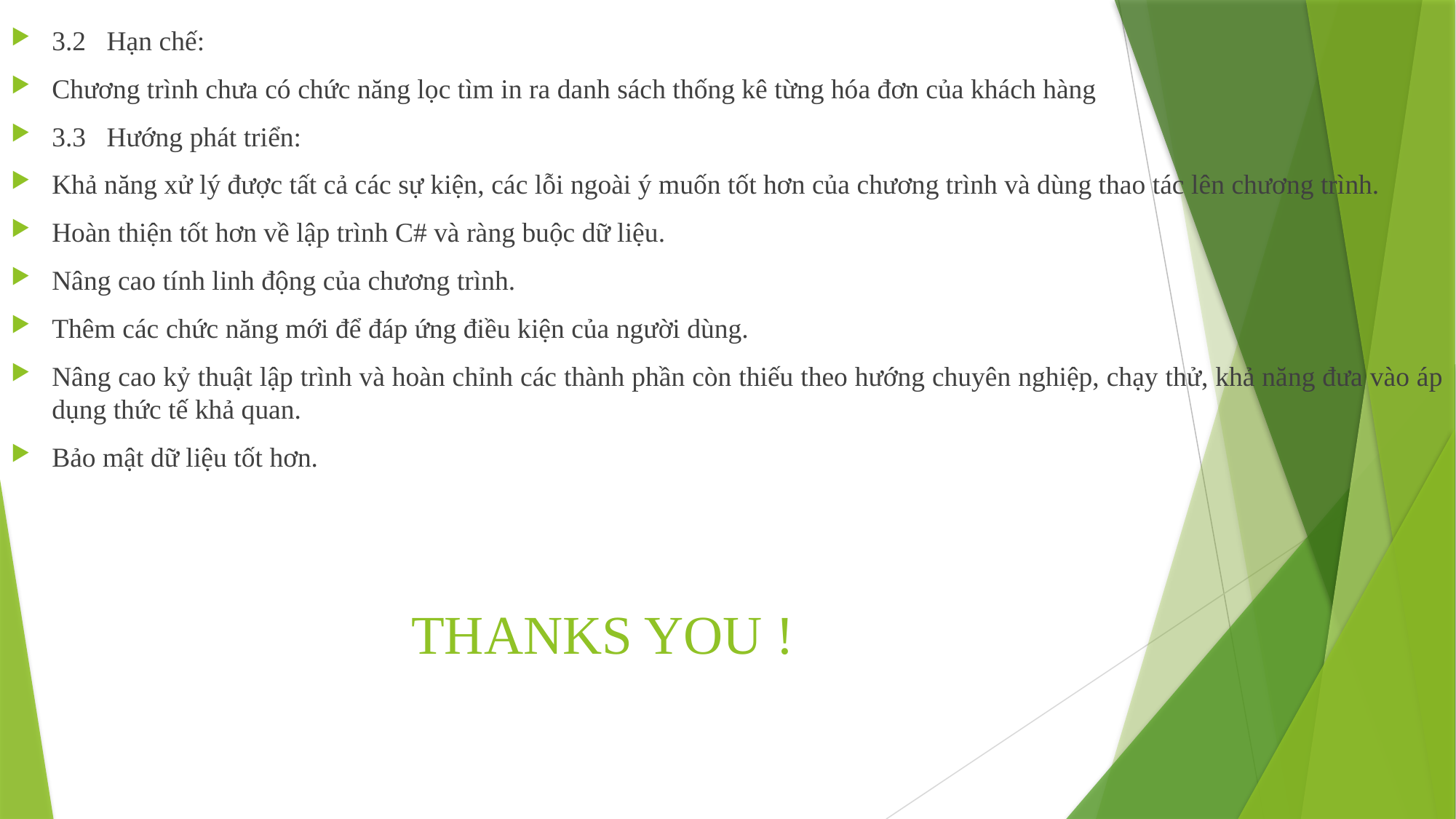

3.2   Hạn chế:
Chương trình chưa có chức năng lọc tìm in ra danh sách thống kê từng hóa đơn của khách hàng
3.3   Hướng phát triển:
Khả năng xử lý được tất cả các sự kiện, các lỗi ngoài ý muốn tốt hơn của chương trình và dùng thao tác lên chương trình.
Hoàn thiện tốt hơn về lập trình C# và ràng buộc dữ liệu.
Nâng cao tính linh động của chương trình.
Thêm các chức năng mới để đáp ứng điều kiện của người dùng.
Nâng cao kỷ thuật lập trình và hoàn chỉnh các thành phần còn thiếu theo hướng chuyên nghiệp, chạy thử, khả năng đưa vào áp dụng thức tế khả quan.
Bảo mật dữ liệu tốt hơn.

# THANKS YOU !